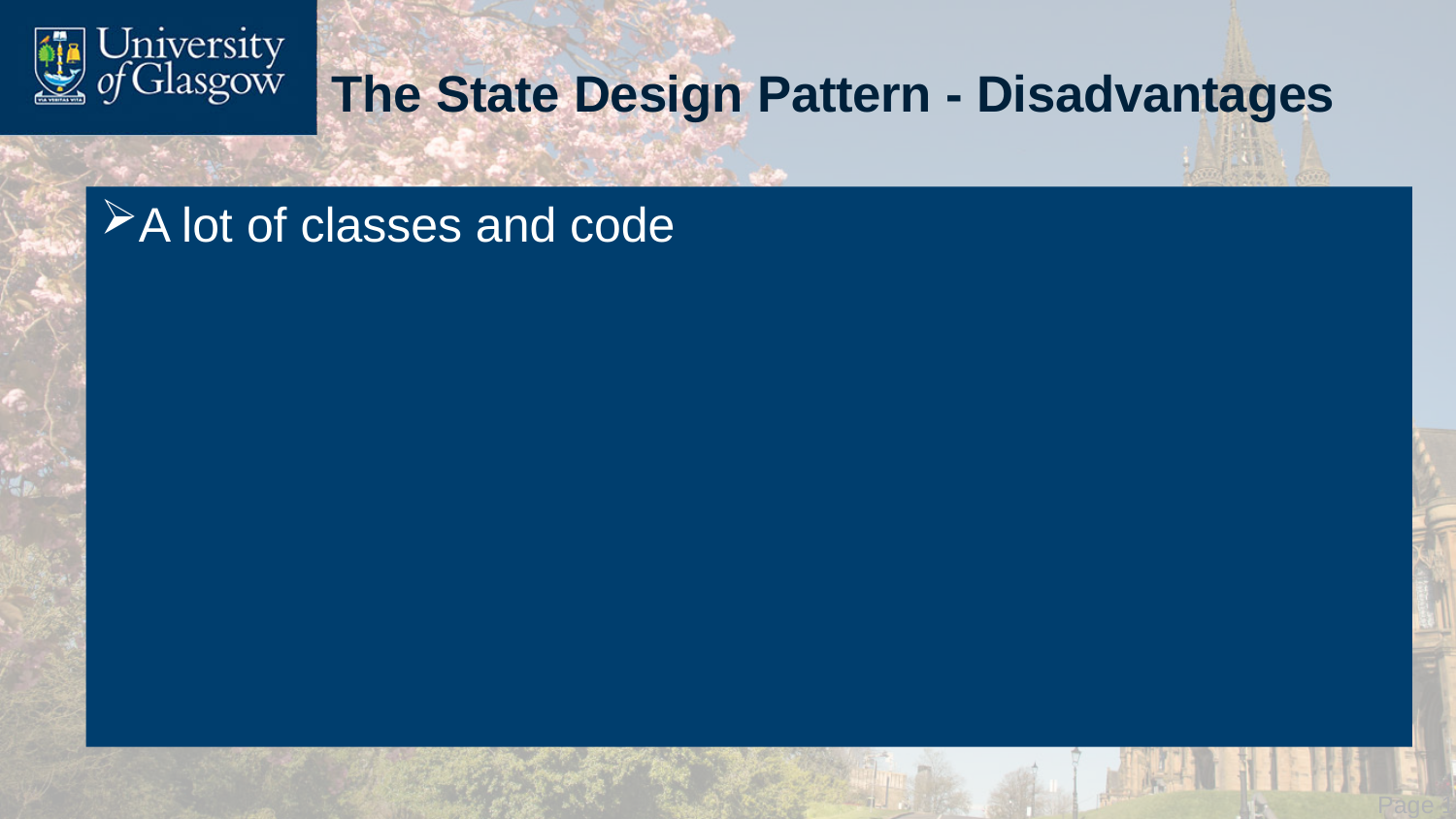

# The State Design Pattern - Disadvantages
A lot of classes and code

 Page 18